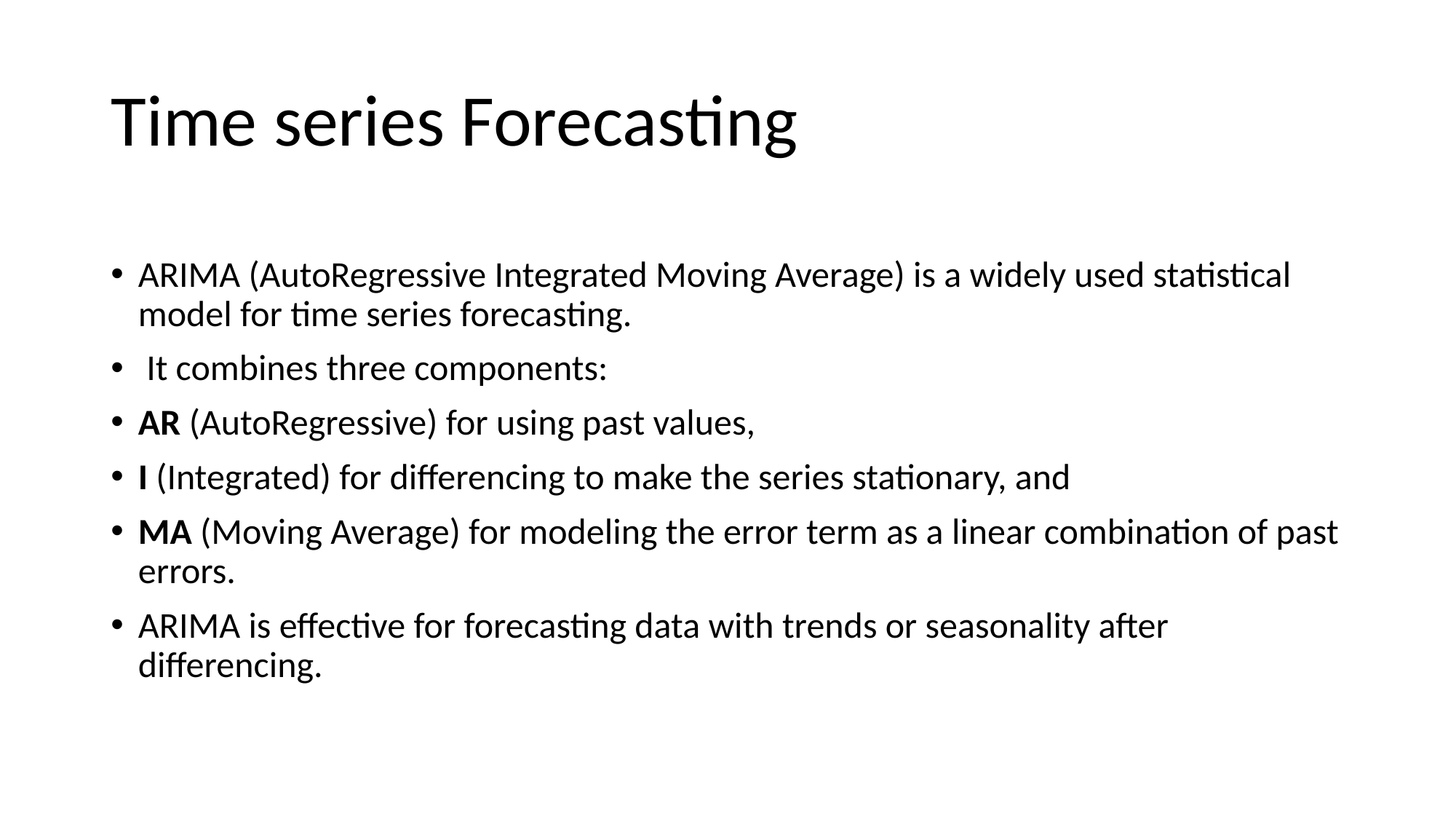

# Time series Forecasting

ARIMA (AutoRegressive Integrated Moving Average) is a widely used statistical model for time series forecasting.
 It combines three components:
AR (AutoRegressive) for using past values,
I (Integrated) for differencing to make the series stationary, and
MA (Moving Average) for modeling the error term as a linear combination of past errors.
ARIMA is effective for forecasting data with trends or seasonality after differencing.